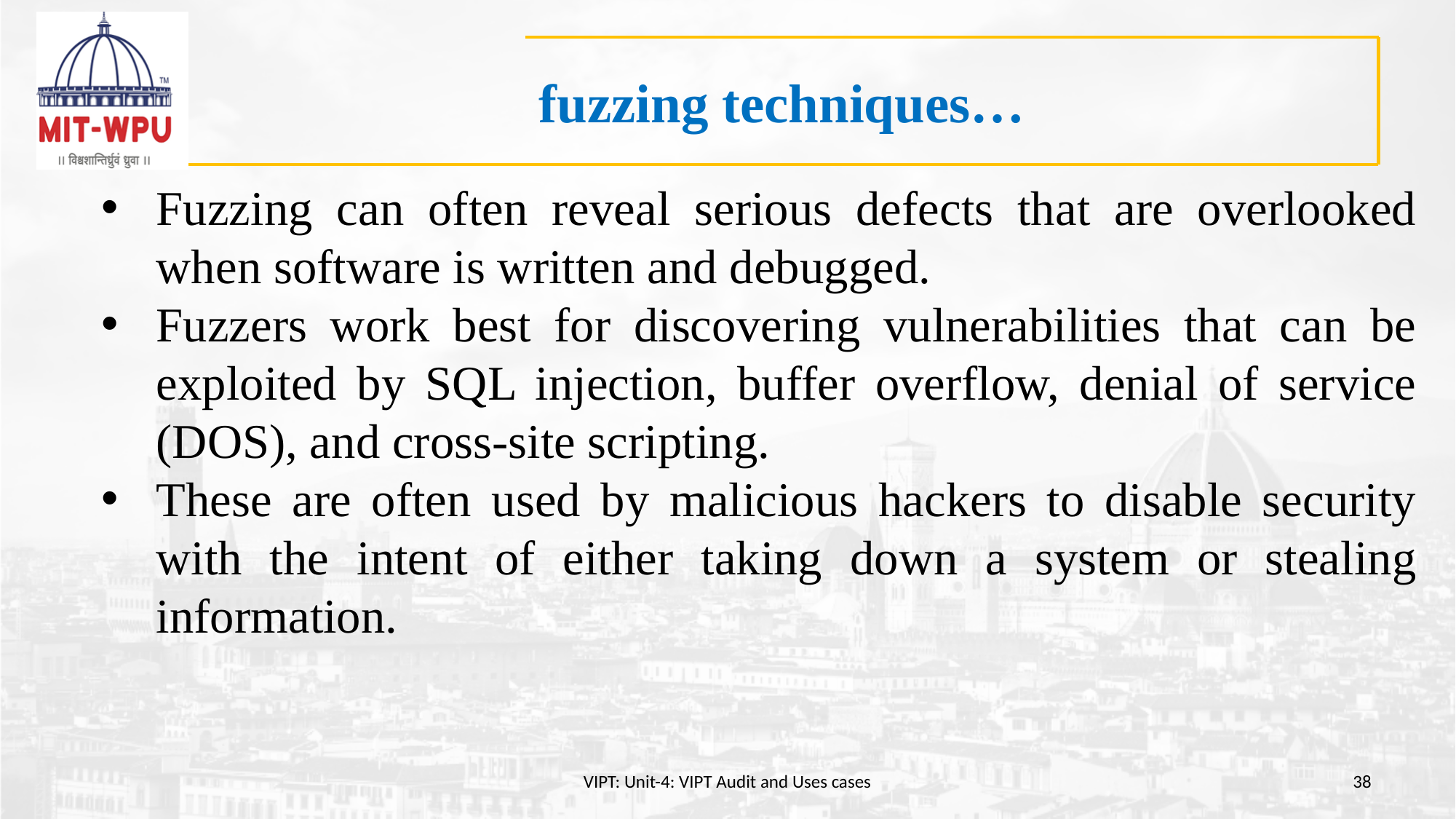

# fuzzing techniques…
Fuzzing can often reveal serious defects that are overlooked when software is written and debugged.
Fuzzers work best for discovering vulnerabilities that can be exploited by SQL injection, buffer overflow, denial of service (DOS), and cross-site scripting.
These are often used by malicious hackers to disable security with the intent of either taking down a system or stealing information.
VIPT: Unit-4: VIPT Audit and Uses cases
38